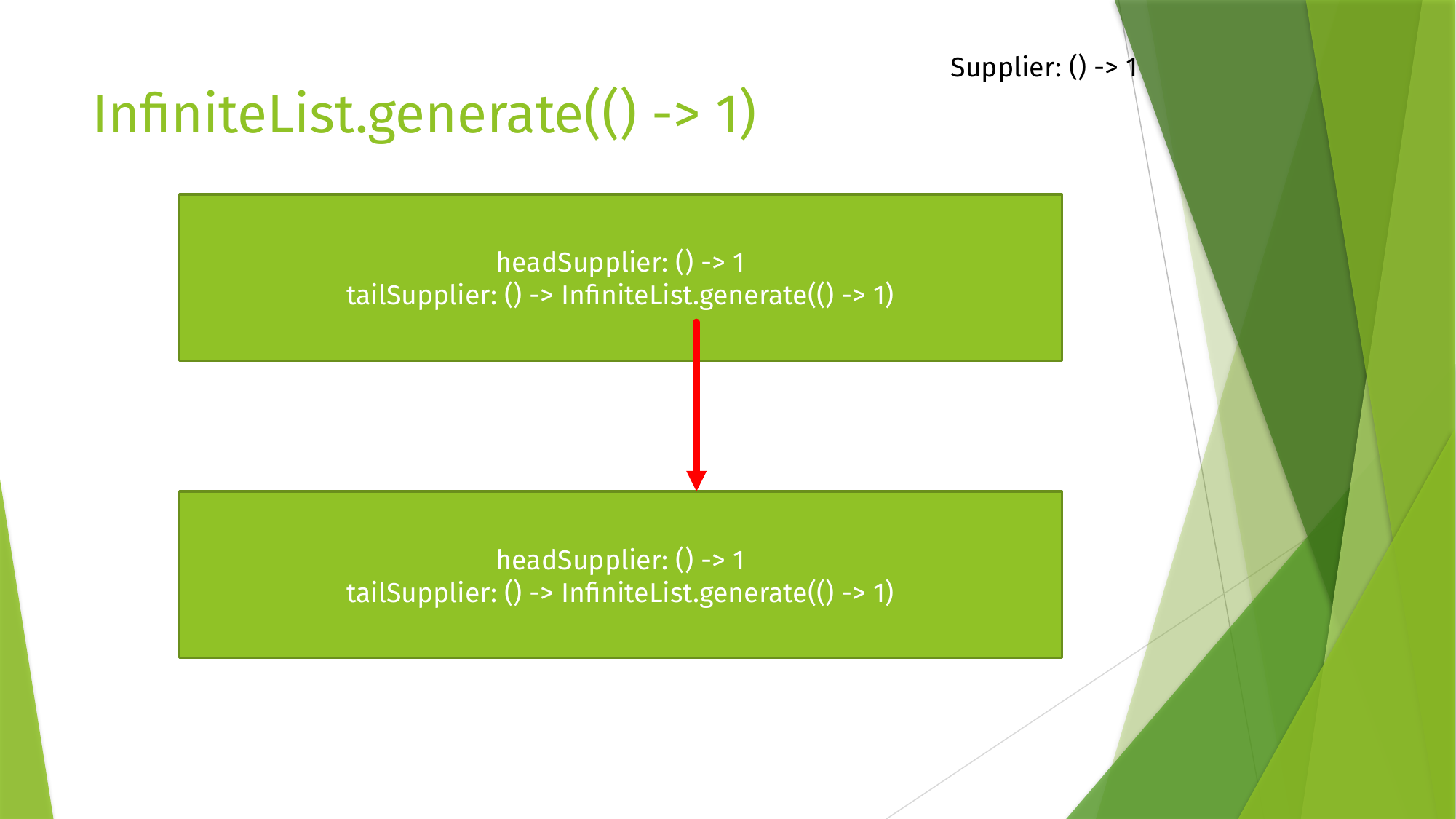

Supplier: () -> 1
# InfiniteList.generate(() -> 1)
headSupplier: () -> 1
tailSupplier: () -> InfiniteList.generate(() -> 1)
headSupplier: () -> 1
tailSupplier: () -> InfiniteList.generate(() -> 1)